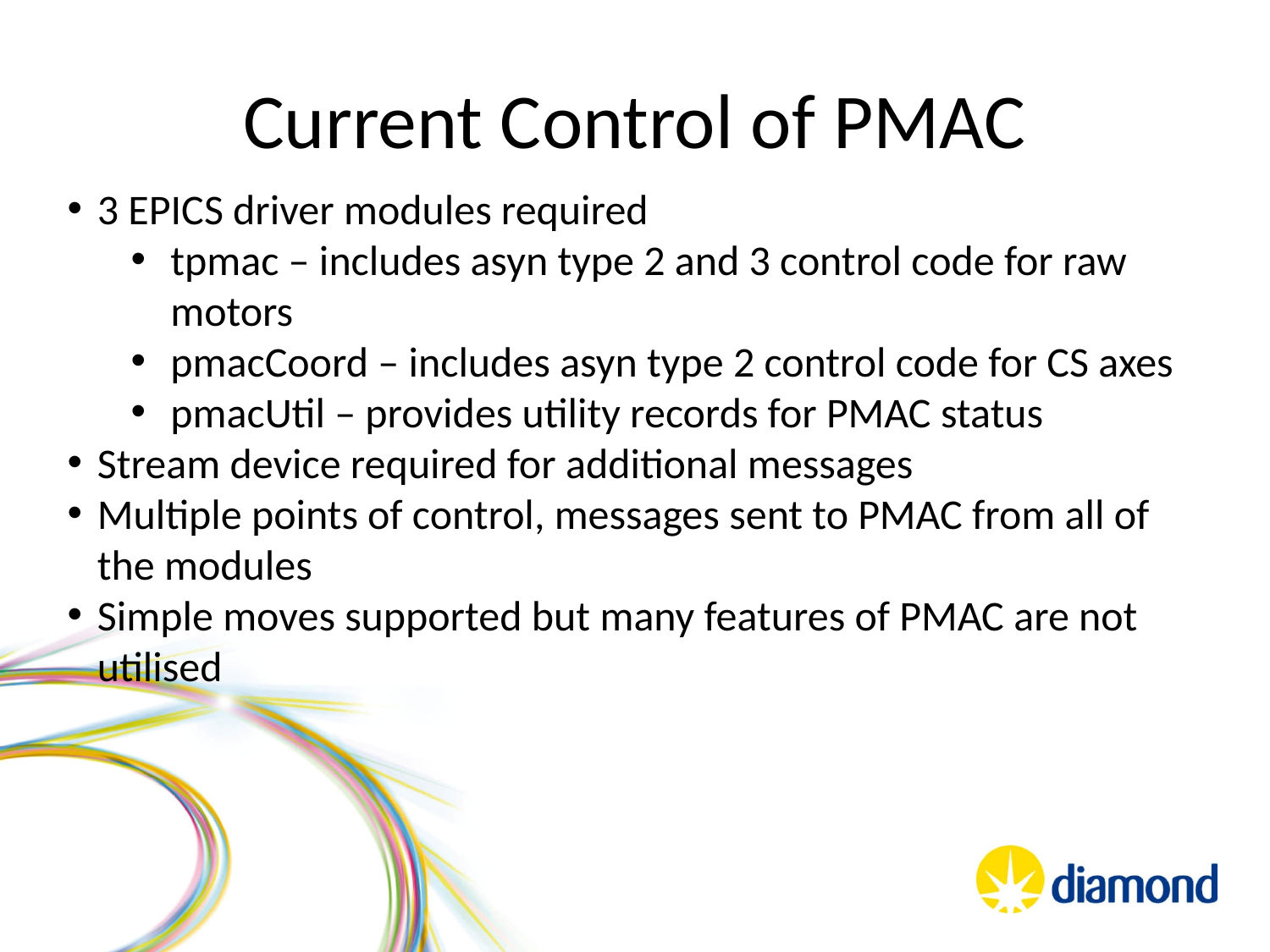

Current Control of PMAC
3 EPICS driver modules required
tpmac – includes asyn type 2 and 3 control code for raw motors
pmacCoord – includes asyn type 2 control code for CS axes
pmacUtil – provides utility records for PMAC status
Stream device required for additional messages
Multiple points of control, messages sent to PMAC from all of the modules
Simple moves supported but many features of PMAC are not utilised